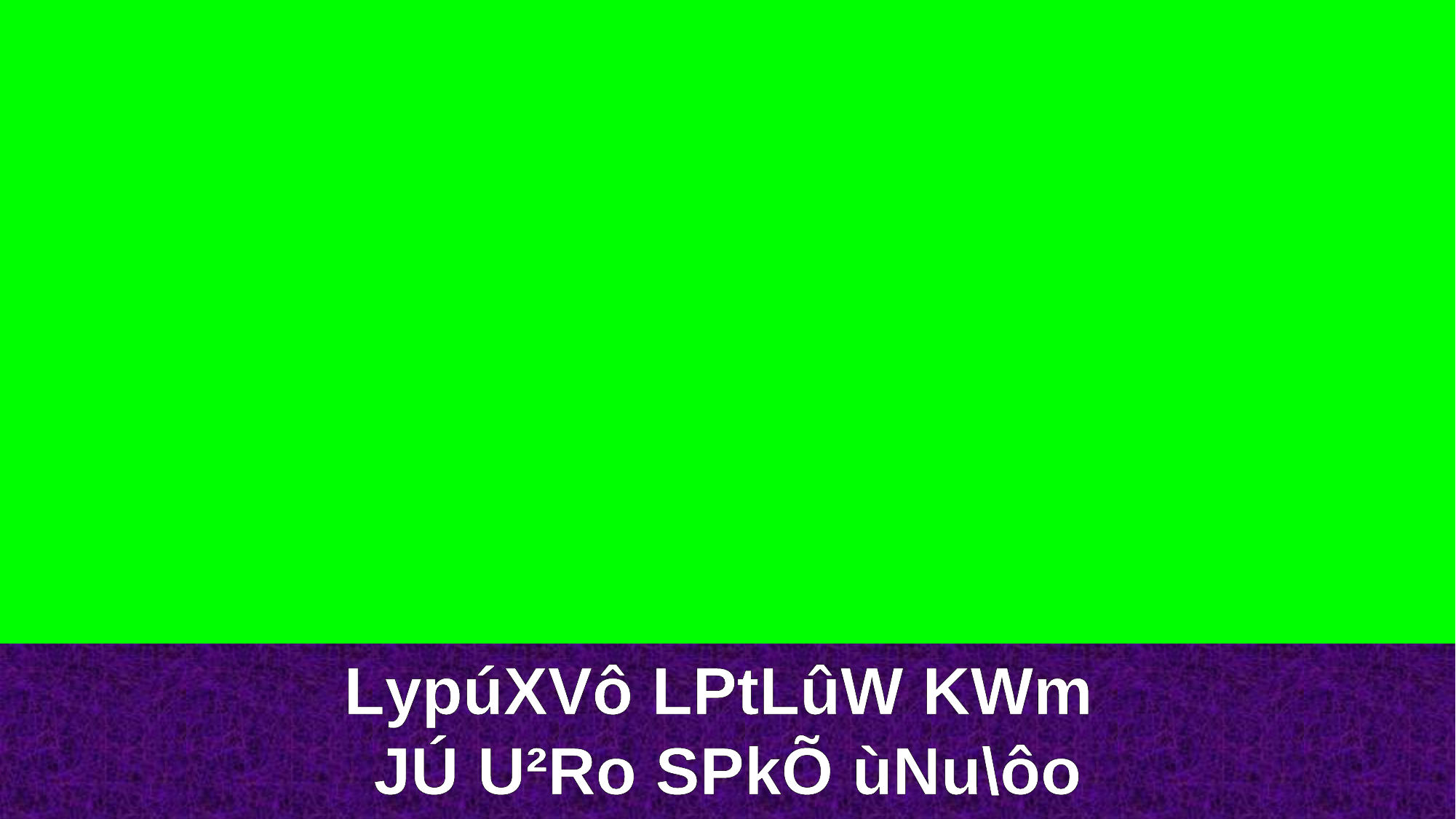

L­ypúXVô LPtLûW KWm
JÚ U²Ro SPkÕ ùNu\ôo